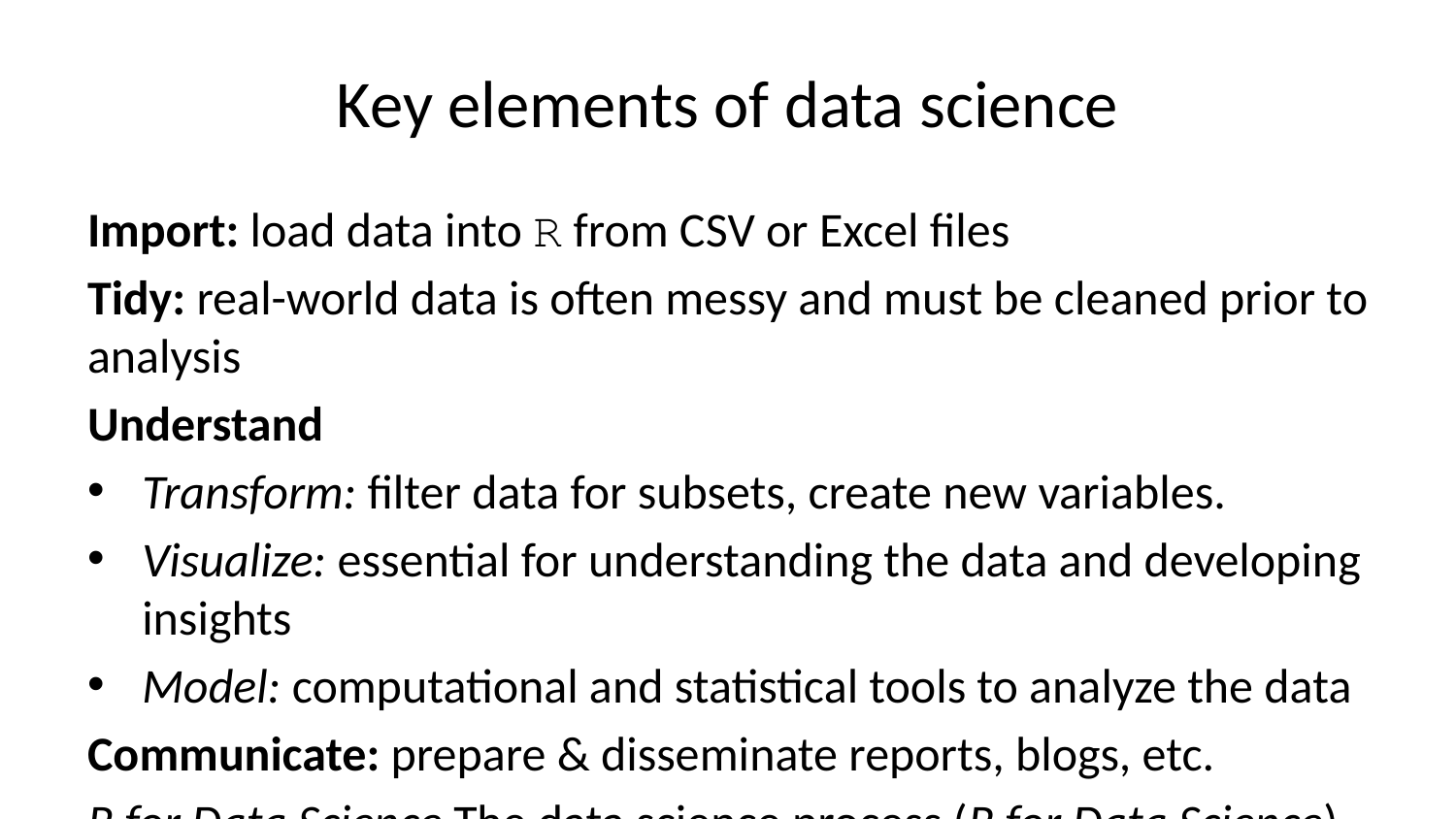

# Key elements of data science
Import: load data into R from CSV or Excel files
Tidy: real-world data is often messy and must be cleaned prior to analysis
Understand
Transform: filter data for subsets, create new variables.
Visualize: essential for understanding the data and developing insights
Model: computational and statistical tools to analyze the data
Communicate: prepare & disseminate reports, blogs, etc.
R for Data Science The data science process (R for Data Science)